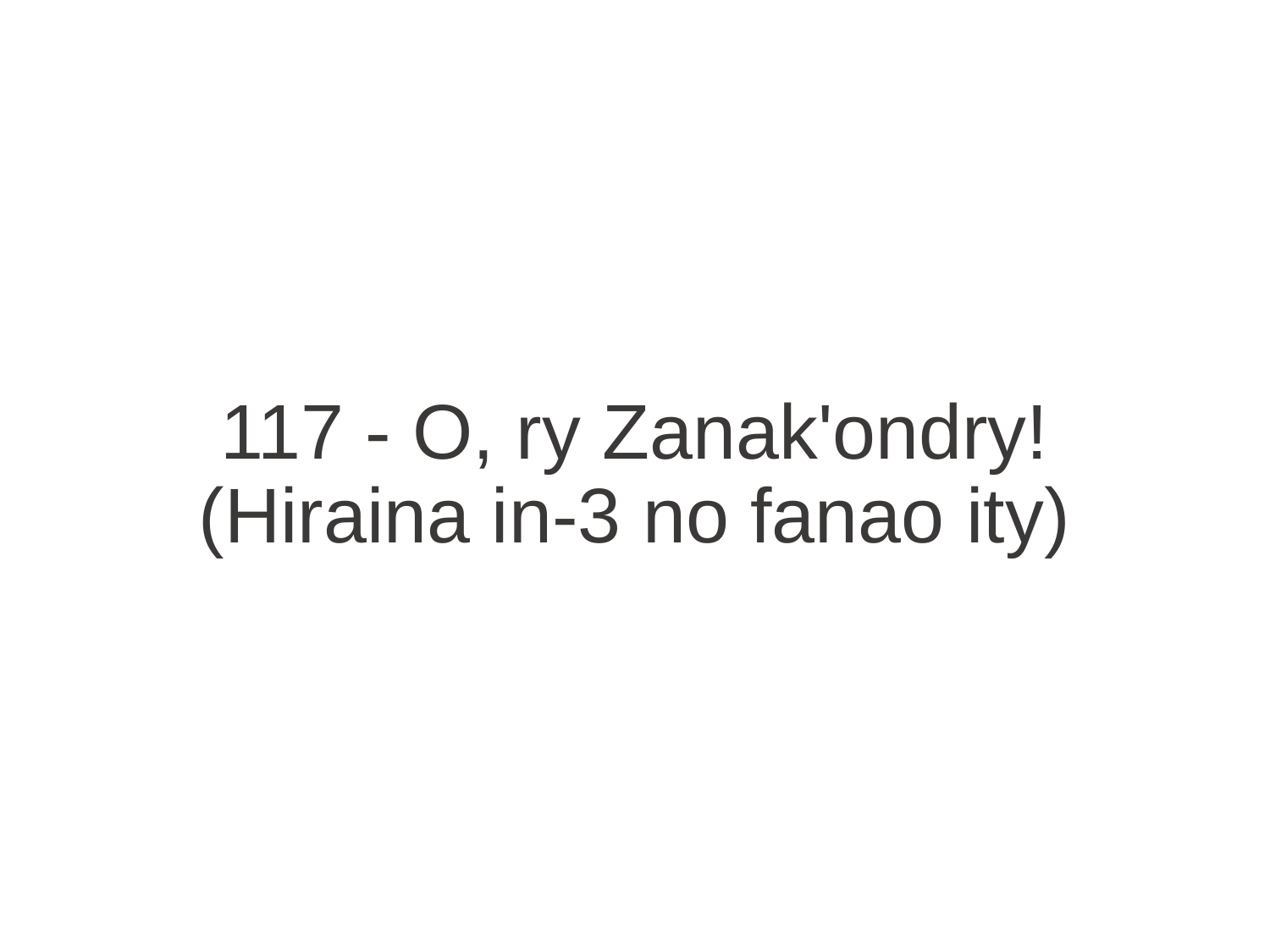

117 - O, ry Zanak'ondry!
(Hiraina in-3 no fanao ity)